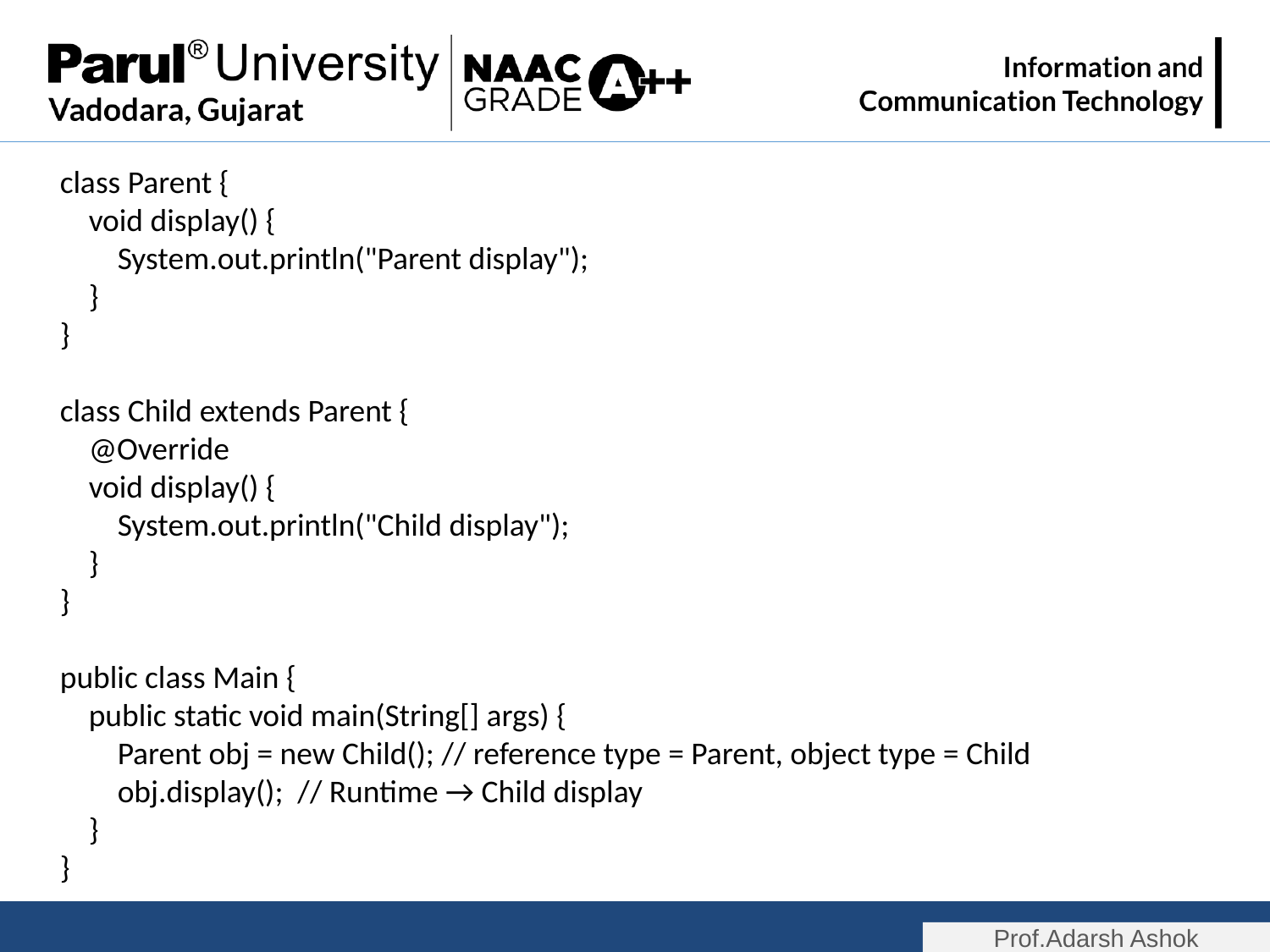

class Parent {
    void display() {
        System.out.println("Parent display");
    }
}

class Child extends Parent {
    @Override
    void display() {
        System.out.println("Child display");
    }
}

public class Main {
    public static void main(String[] args) {
        Parent obj = new Child(); // reference type = Parent, object type = Child
        obj.display();  // Runtime → Child display
    }
}
Prof.Adarsh Ashok